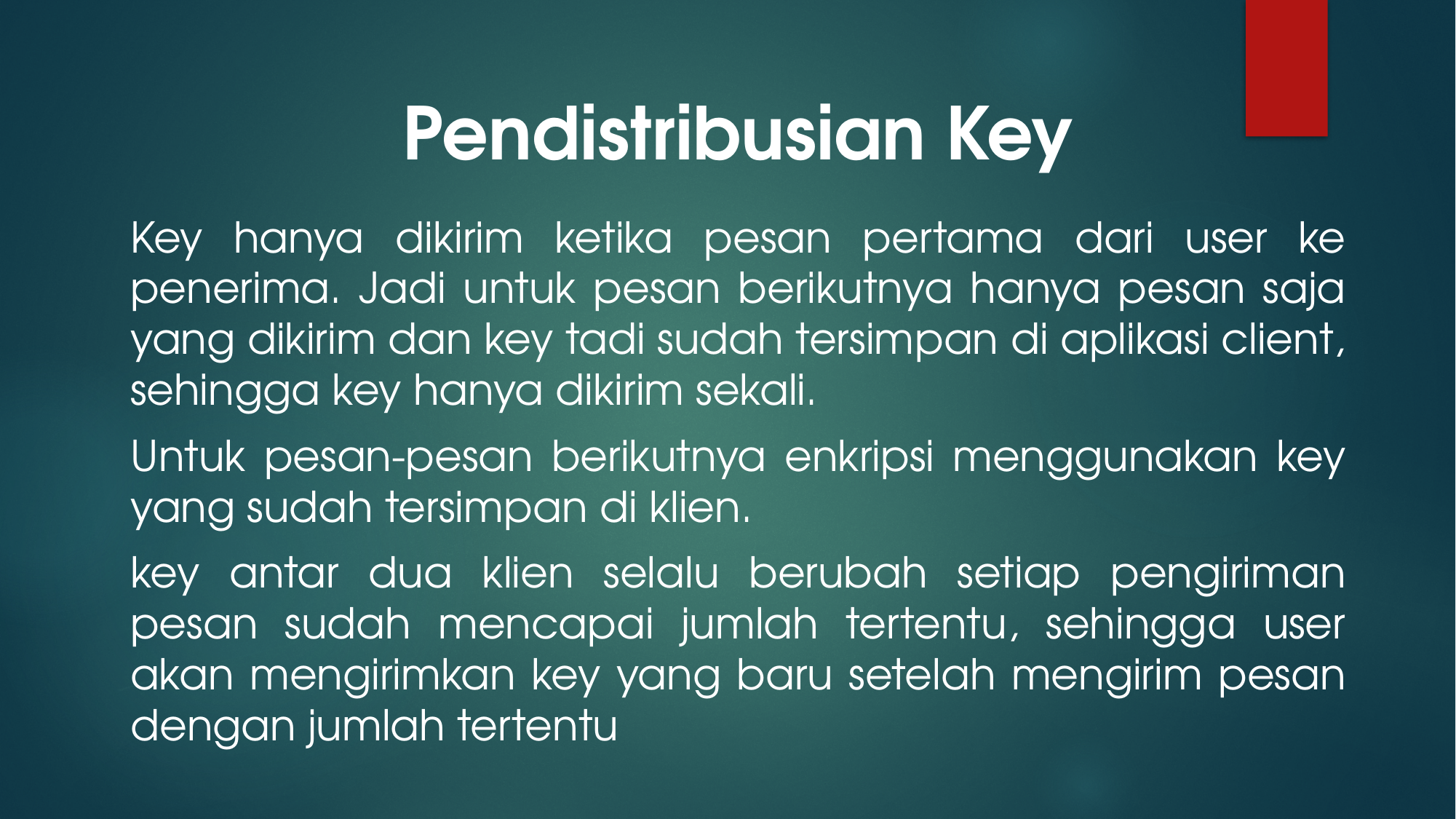

Pendistribusian Key
Key hanya dikirim ketika pesan pertama dari user ke penerima. Jadi untuk pesan berikutnya hanya pesan saja yang dikirim dan key tadi sudah tersimpan di aplikasi client, sehingga key hanya dikirim sekali.
Untuk pesan-pesan berikutnya enkripsi menggunakan key yang sudah tersimpan di klien.
key antar dua klien selalu berubah setiap pengiriman pesan sudah mencapai jumlah tertentu, sehingga user akan mengirimkan key yang baru setelah mengirim pesan dengan jumlah tertentu